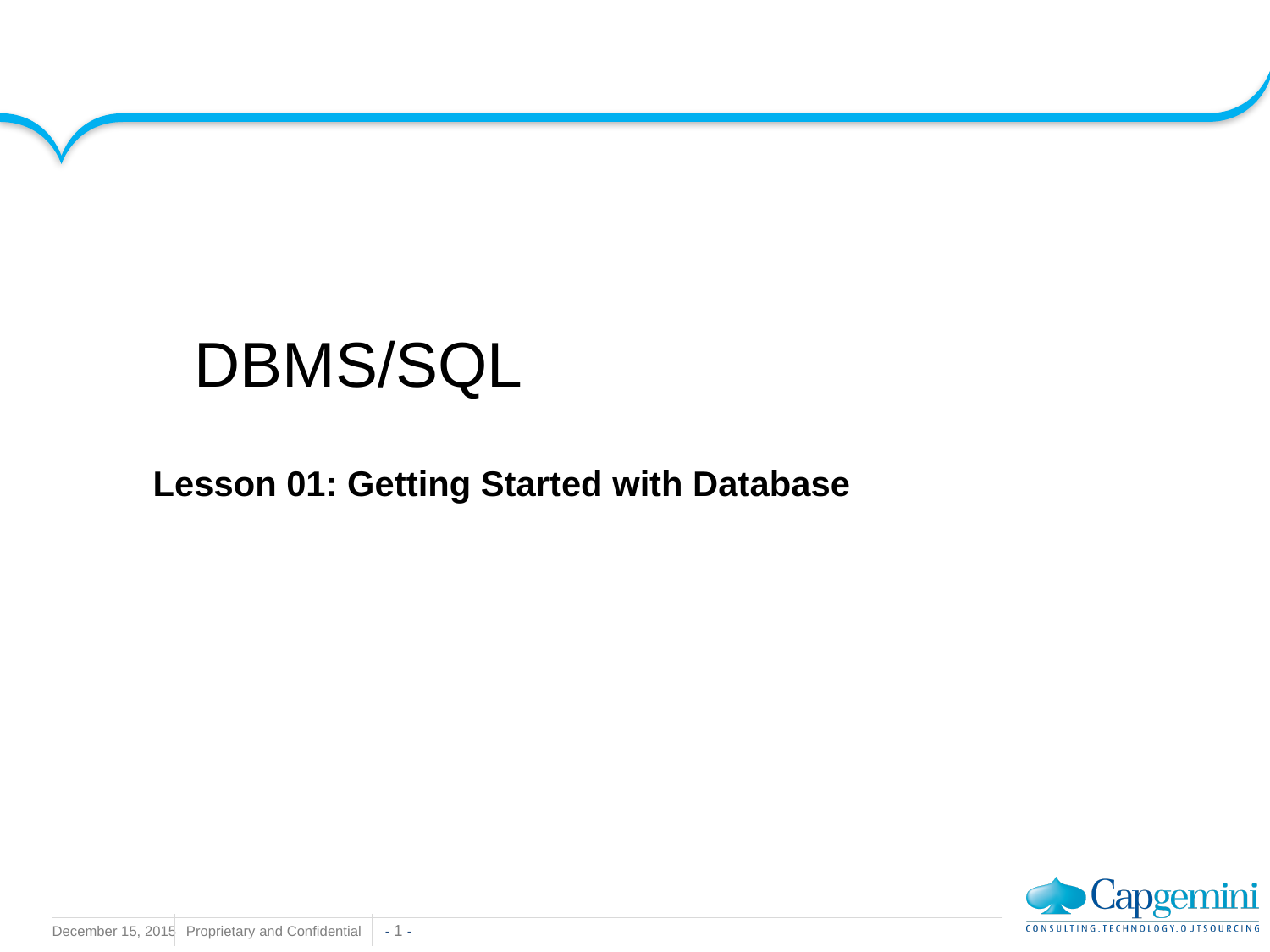

# DBMS/SQL
Lesson 01: Getting Started with Database